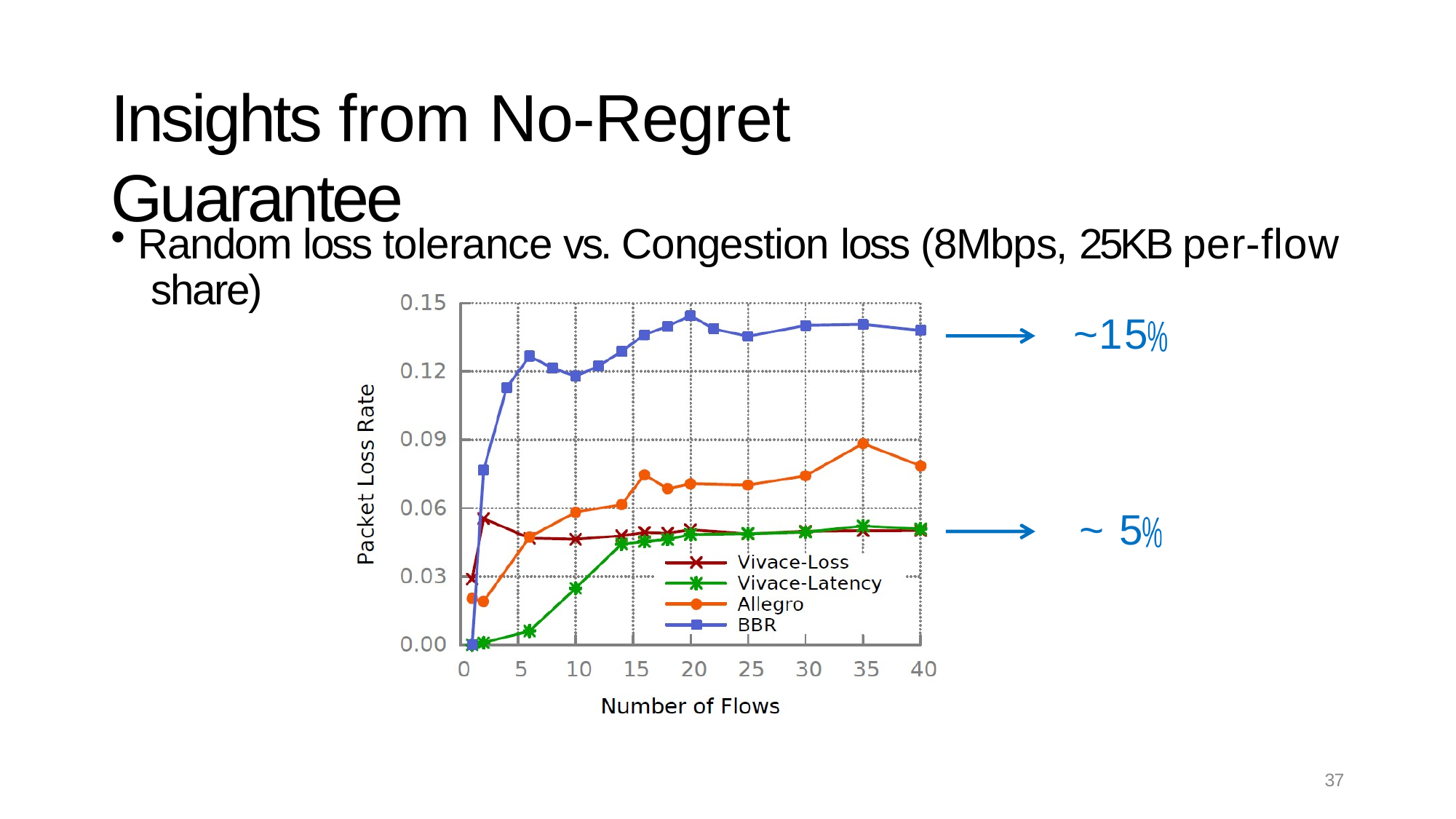

# Insights from No-Regret Guarantee
Random loss tolerance vs. Congestion loss (8Mbps, 25KB per-flow  share)
~15

~ 5

37